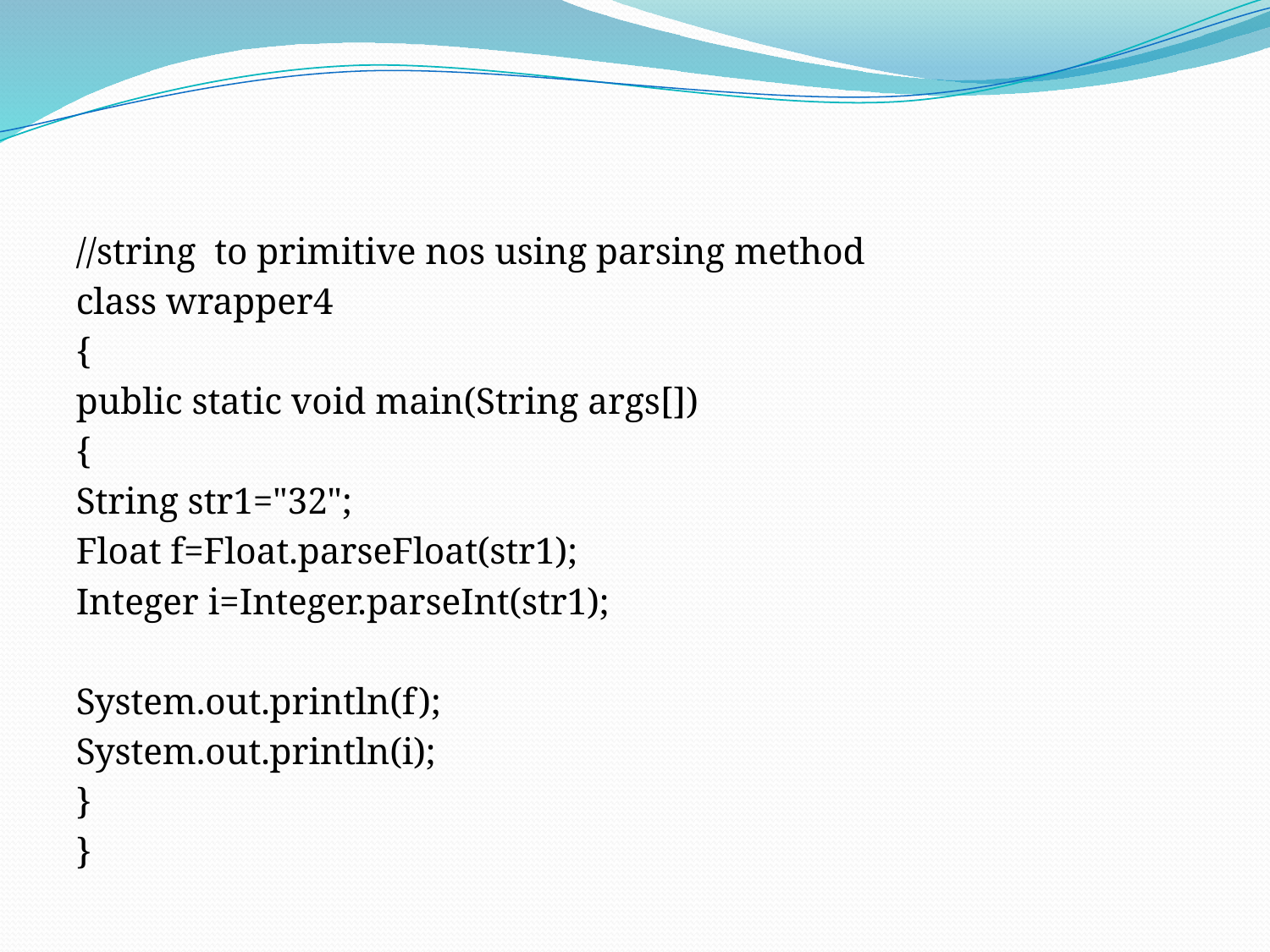

#
//string  to primitive nos using parsing method
class wrapper4
{
public static void main(String args[])
{
String str1="32";
Float f=Float.parseFloat(str1);
Integer i=Integer.parseInt(str1);

System.out.println(f);
System.out.println(i);
}
}